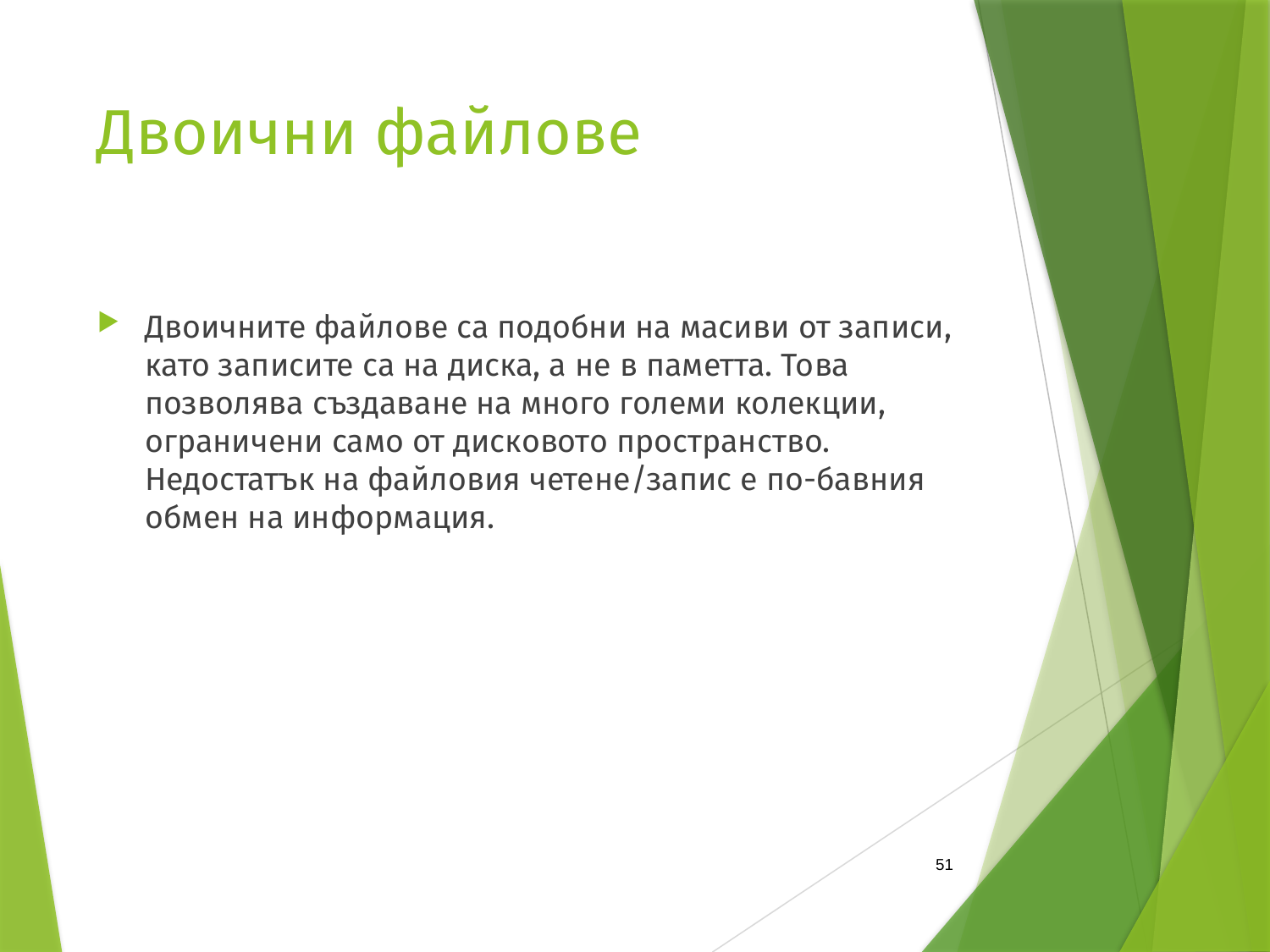

# Двоични файлове
Двоичните файлове са подобни на масиви от записи, като записите са на диска, а не в паметта. Това позволява създаване на много големи колекции, ограничени само от дисковото пространство. Недостатък на файловия четене/запис е по-бавния обмен на информация.
51